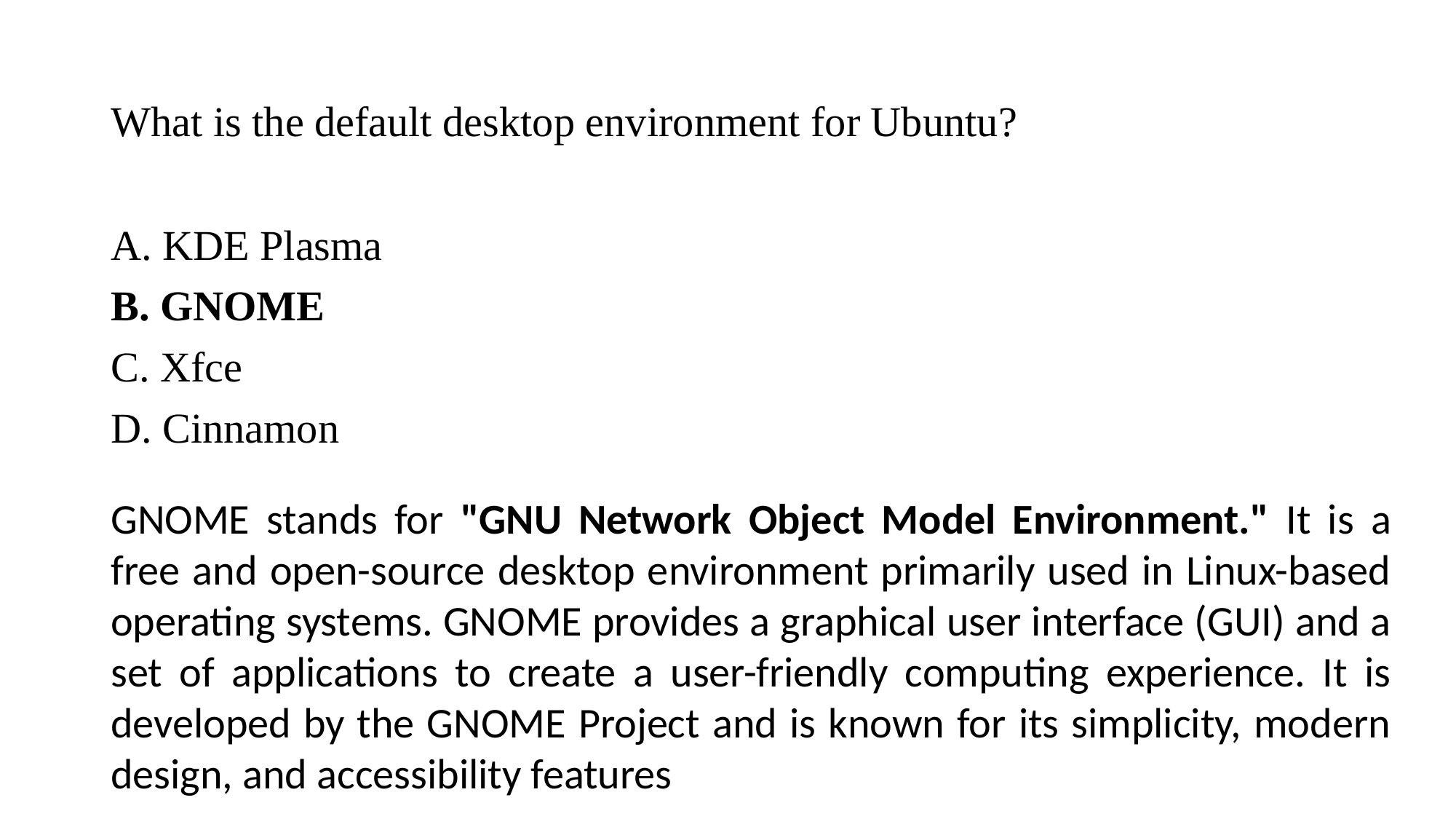

# What is the default desktop environment for Ubuntu?
A. KDE Plasma
B. GNOME
C. Xfce
D. Cinnamon
GNOME stands for "GNU Network Object Model Environment." It is a free and open-source desktop environment primarily used in Linux-based operating systems. GNOME provides a graphical user interface (GUI) and a set of applications to create a user-friendly computing experience. It is developed by the GNOME Project and is known for its simplicity, modern design, and accessibility features